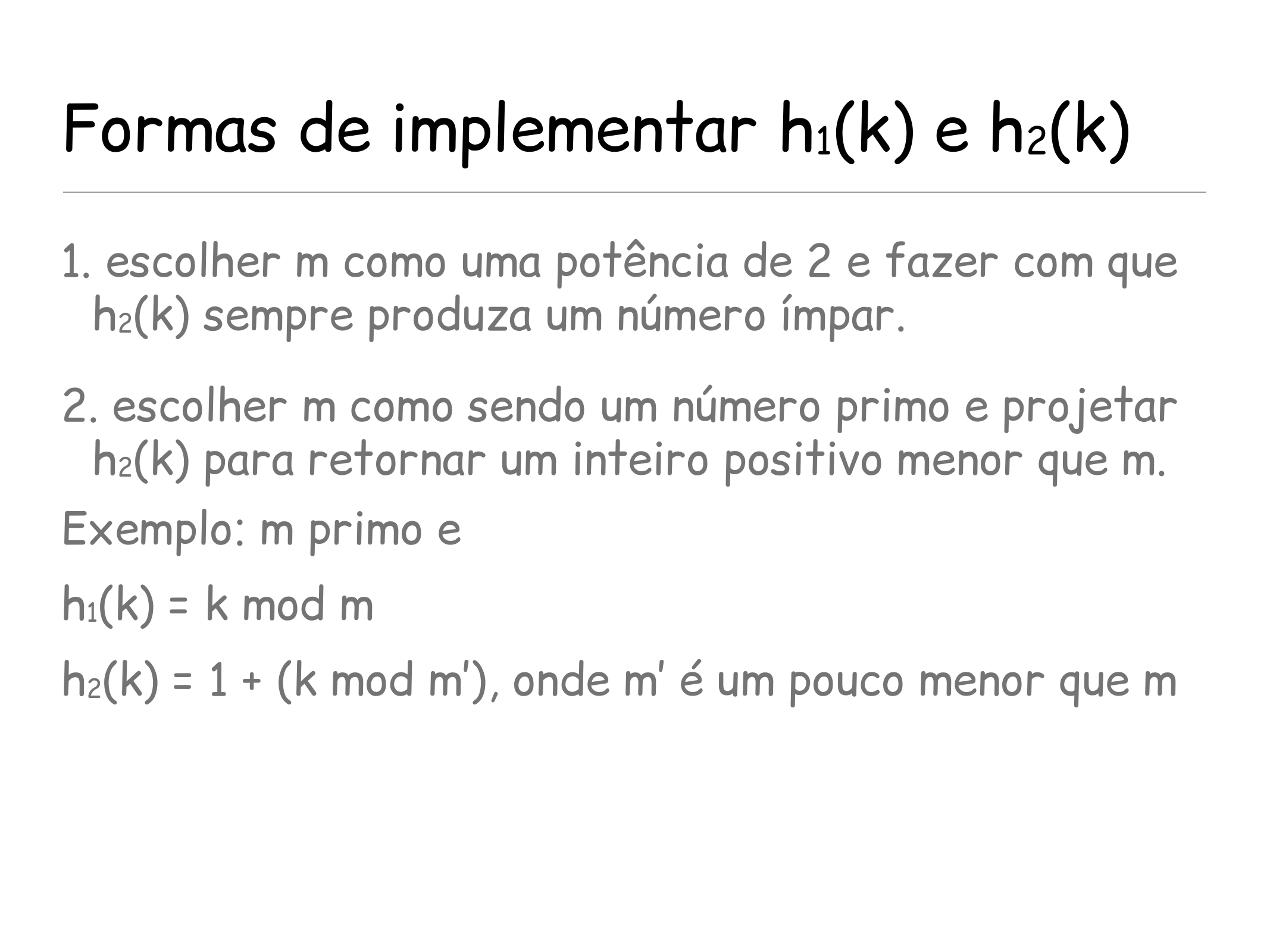

# Formas de implementar h1(k) e h2(k)
 escolher m como uma potência de 2 e fazer com que h2(k) sempre produza um número ímpar.
 escolher m como sendo um número primo e projetar h2(k) para retornar um inteiro positivo menor que m.

Exemplo: m primo e
h1(k) = k mod m
h2(k) = 1 + (k mod m’), onde m’ é um pouco menor que m